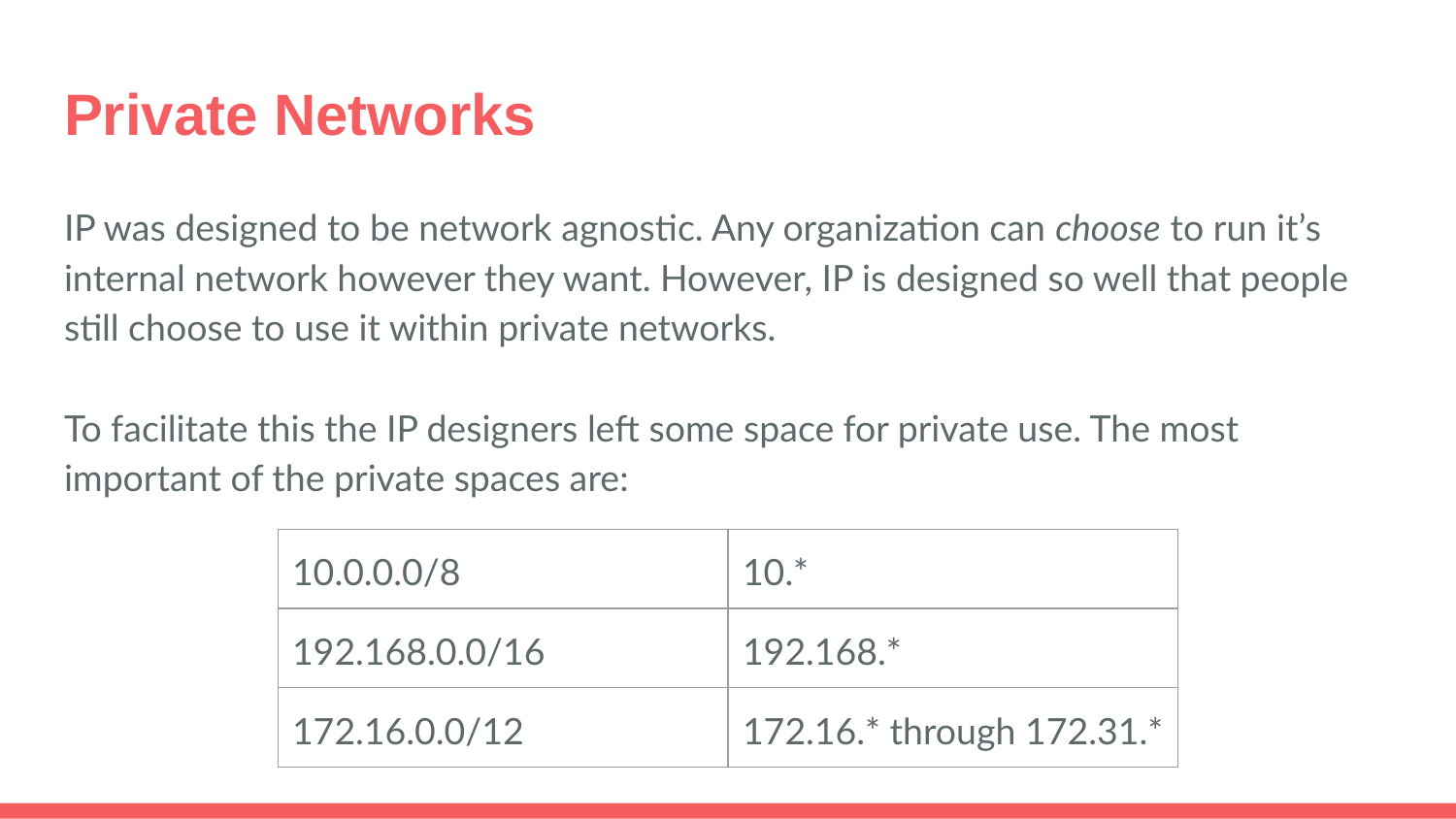

# Private Networks
IP was designed to be network agnostic. Any organization can choose to run it’s internal network however they want. However, IP is designed so well that people still choose to use it within private networks.
To facilitate this the IP designers left some space for private use. The most important of the private spaces are:
| 10.0.0.0/8 | 10.\* |
| --- | --- |
| 192.168.0.0/16 | 192.168.\* |
| 172.16.0.0/12 | 172.16.\* through 172.31.\* |